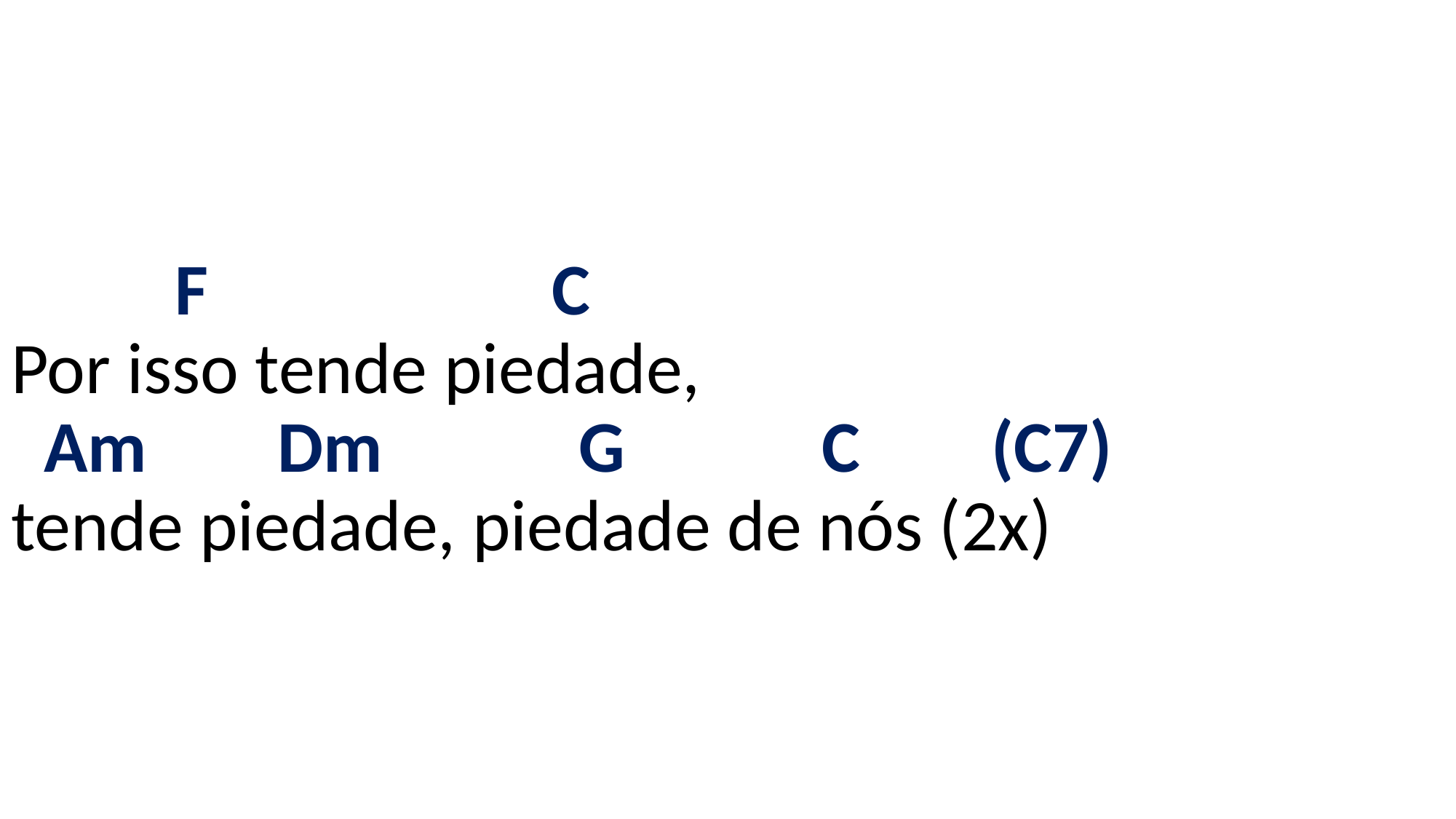

# F                     C Por isso tende piedade, Am        Dm            G            C        (C7) tende piedade, piedade de nós (2x)